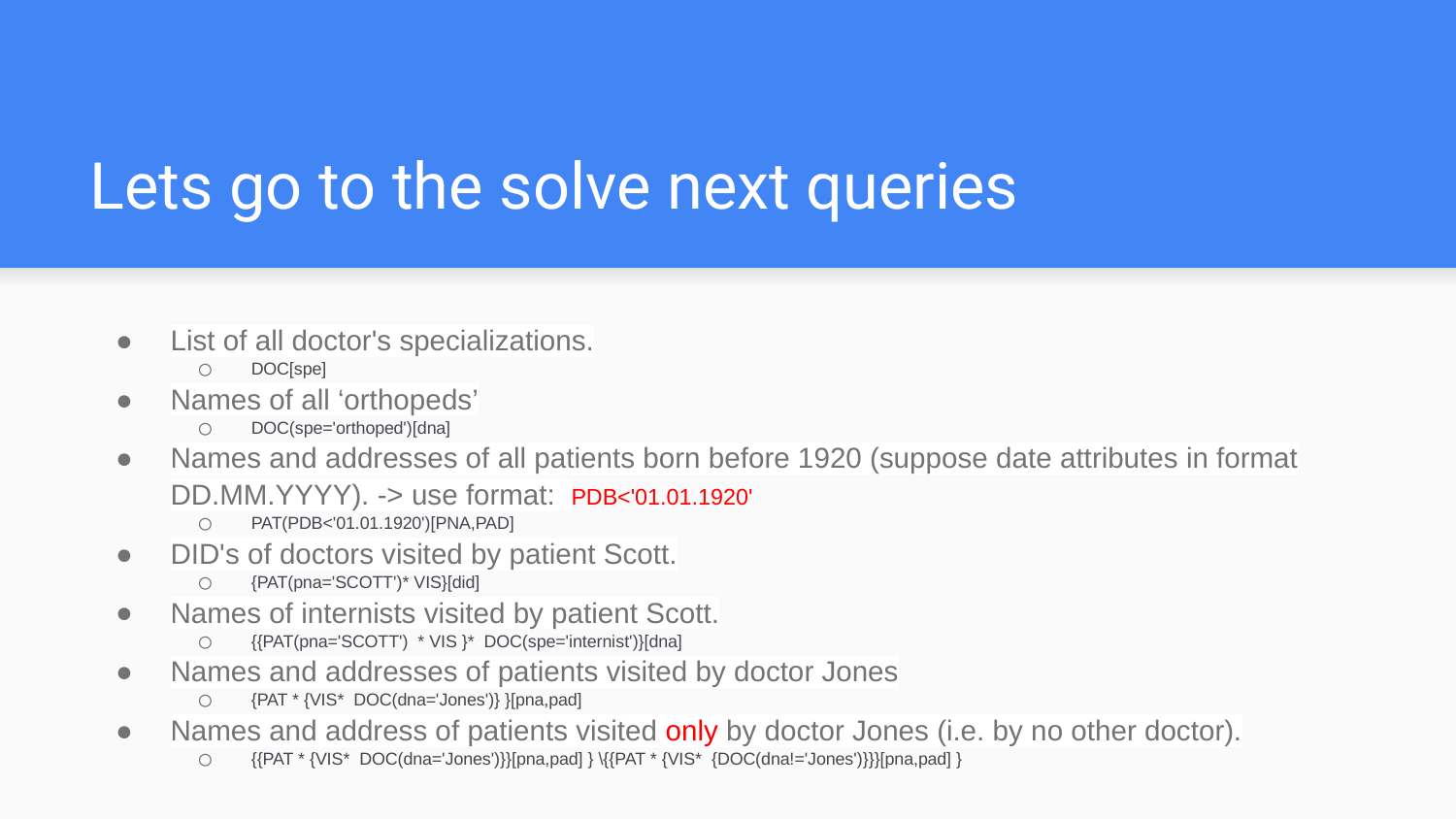

# Lets go to the solve next queries
List of all doctor's specializations.
DOC[spe]
Names of all ‘orthopeds’
DOC(spe='orthoped')[dna]
Names and addresses of all patients born before 1920 (suppose date attributes in format DD.MM.YYYY). -> use format:  PDB<'01.01.1920'
PAT(PDB<'01.01.1920')[PNA,PAD]
DID's of doctors visited by patient Scott.
{PAT(pna='SCOTT')* VIS}[did]
Names of internists visited by patient Scott.
{{PAT(pna='SCOTT')  * VIS }*  DOC(spe='internist')}[dna]
Names and addresses of patients visited by doctor Jones
{PAT * {VIS*  DOC(dna='Jones')} }[pna,pad]
Names and address of patients visited only by doctor Jones (i.e. by no other doctor).
{{PAT * {VIS*  DOC(dna='Jones')}}[pna,pad] } \{{PAT * {VIS*  {DOC(dna!='Jones')}}}[pna,pad] }